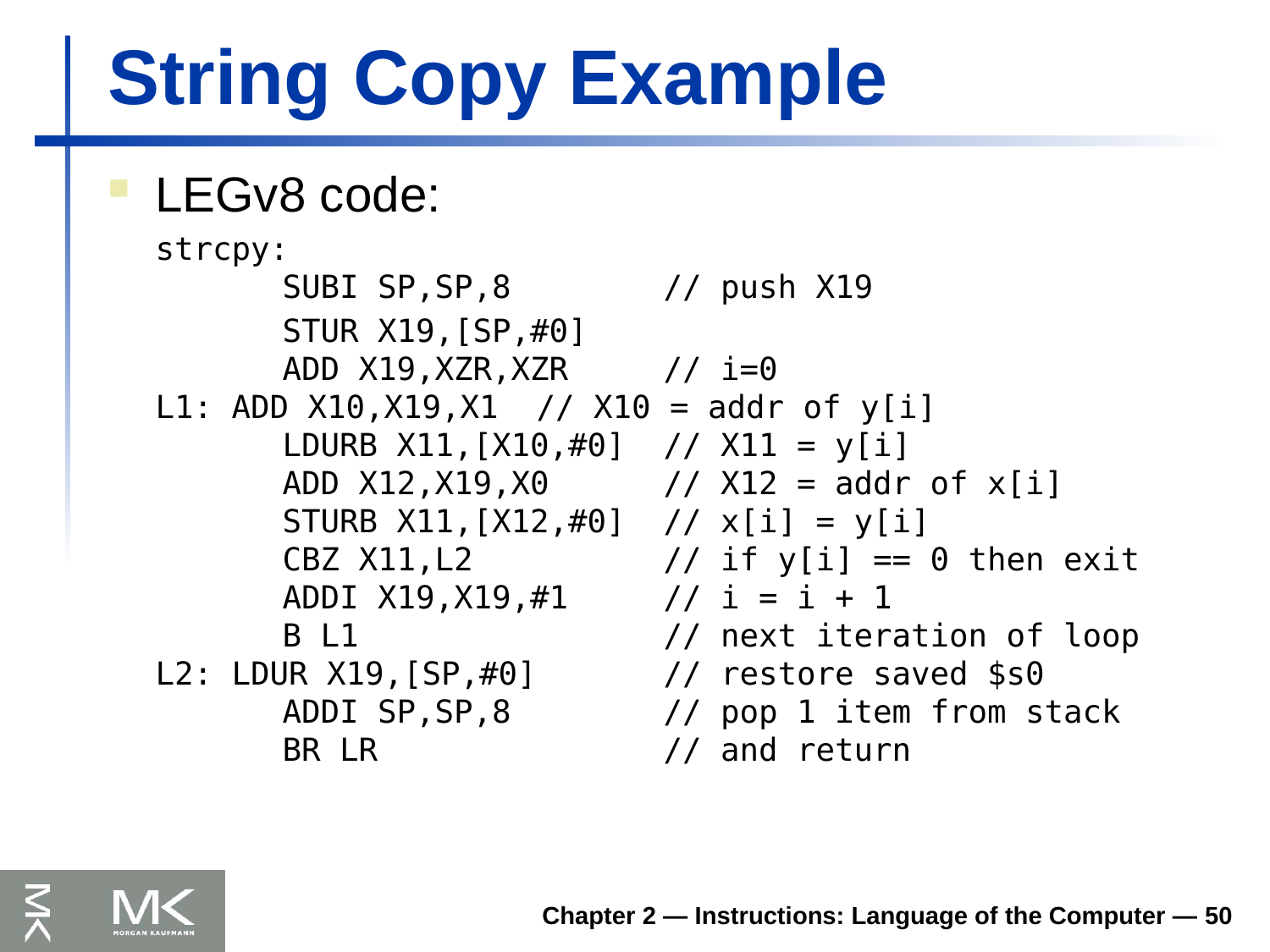

# String Copy Example
LEGv8 code:
	strcpy:
	SUBI SP,SP,8		// push X19
		STUR X19,[SP,#0]
	ADD X19,XZR,XZR	// i=0
L1: ADD X10,X19,X1	// X10 = addr of y[i]
	LDURB X11,[X10,#0]	// X11 = y[i]
	ADD X12,X19,X0	// X12 = addr of x[i]
	STURB X11,[X12,#0]	// x[i] = y[i]
	CBZ X11,L2		// if y[i] == 0 then exit
	ADDI X19,X19,#1	// i = i + 1
	B L1			// next iteration of loop
L2: LDUR X19,[SP,#0]	// restore saved $s0
	ADDI SP,SP,8		// pop 1 item from stack
	BR LR			// and return
Chapter 2 — Instructions: Language of the Computer — 50